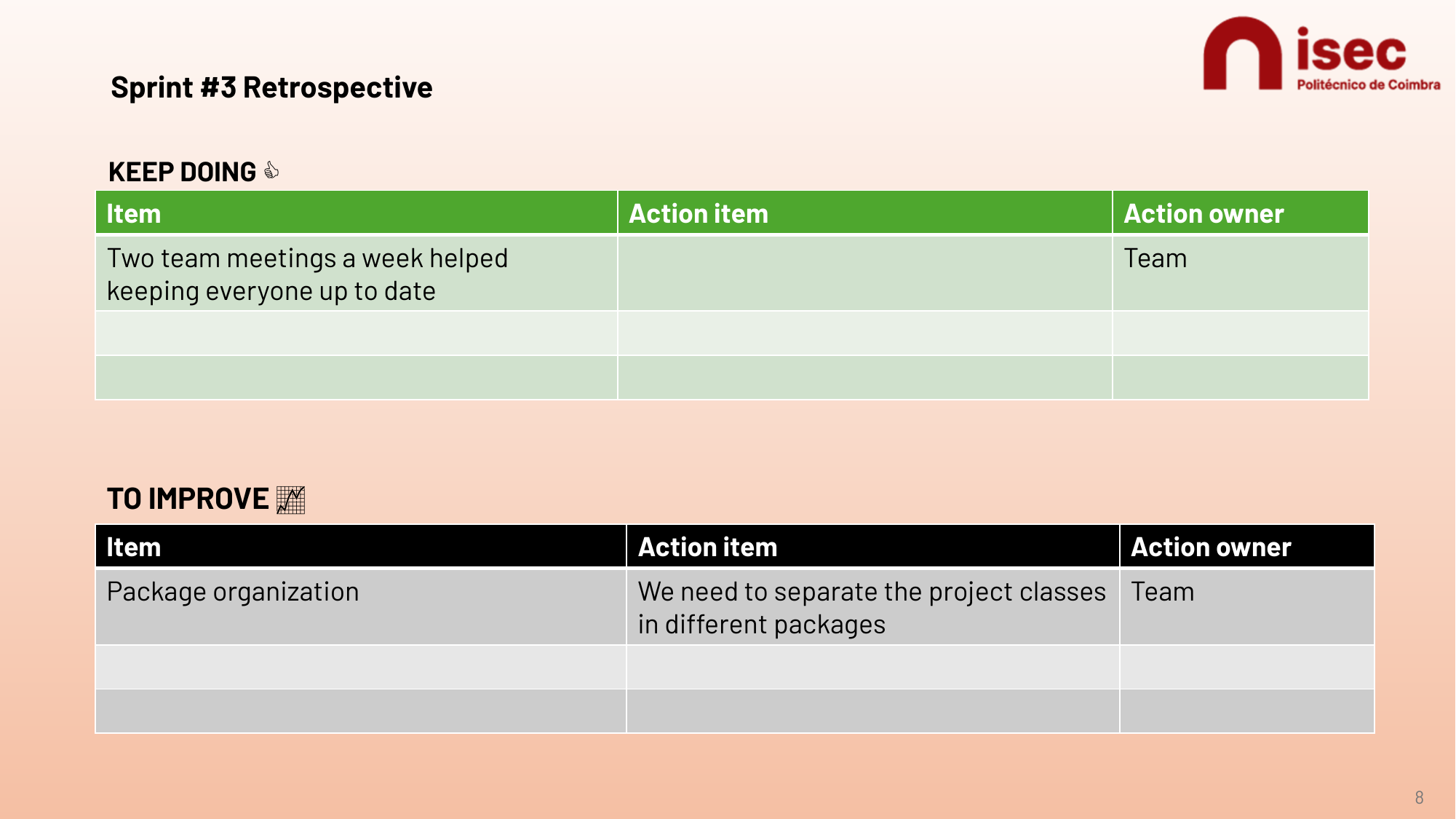

# Sprint #3 Retrospective
KEEP DOING 👍

| Item | Action item | Action owner |
| --- | --- | --- |
| Two team meetings a week helped keeping everyone up to date |  | Team |
|  |  |  |
|  |  |  |
TO IMPROVE 📈
| Item | Action item | Action owner |
| --- | --- | --- |
| Package organization | We need to separate the project classes in different packages | Team |
|  |  |  |
|  |  |  |
8